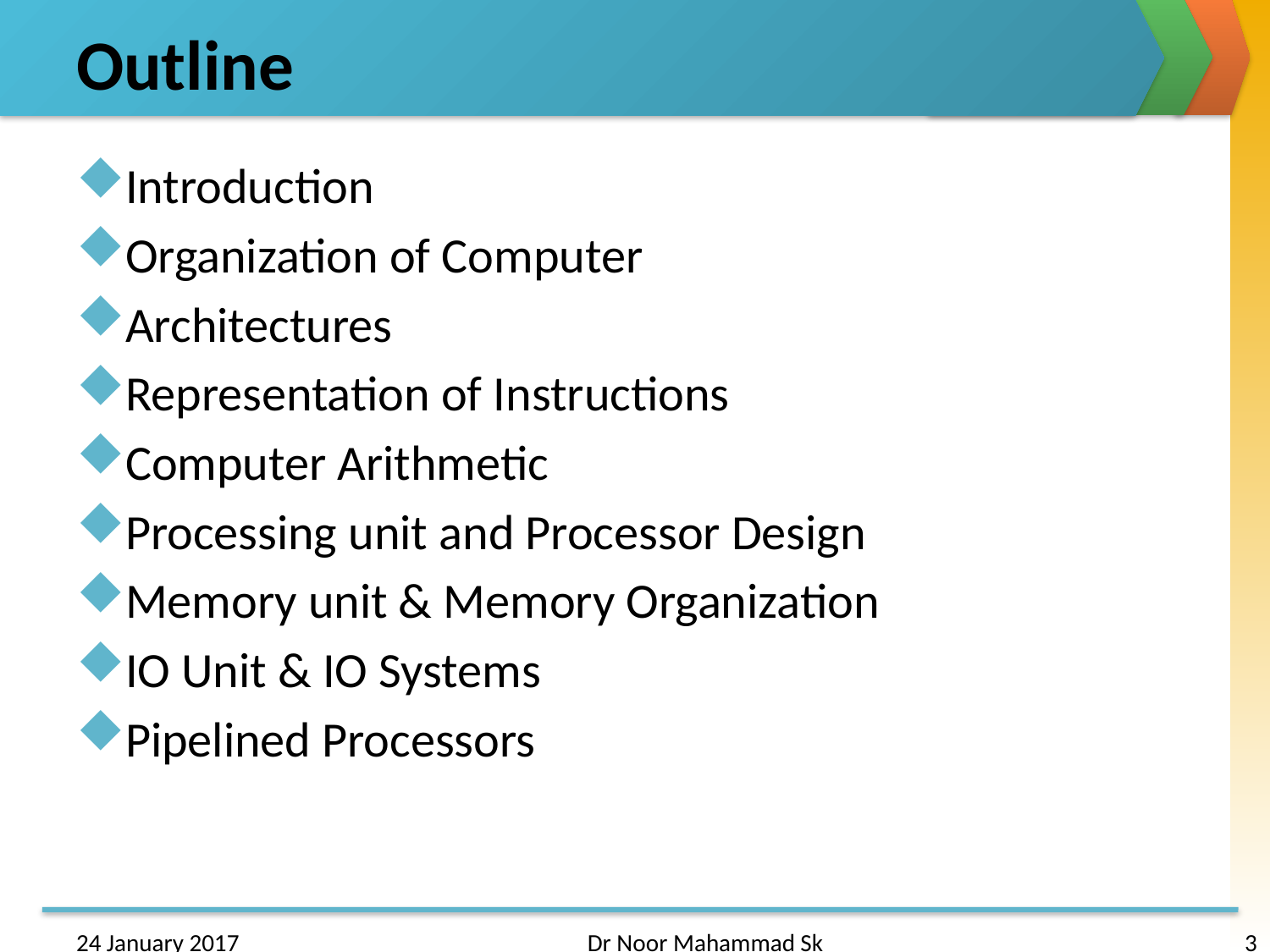

# Outline
Introduction
Organization of Computer
Architectures
Representation of Instructions
Computer Arithmetic
Processing unit and Processor Design
Memory unit & Memory Organization
IO Unit & IO Systems
Pipelined Processors
24 January 2017
Dr Noor Mahammad Sk
3